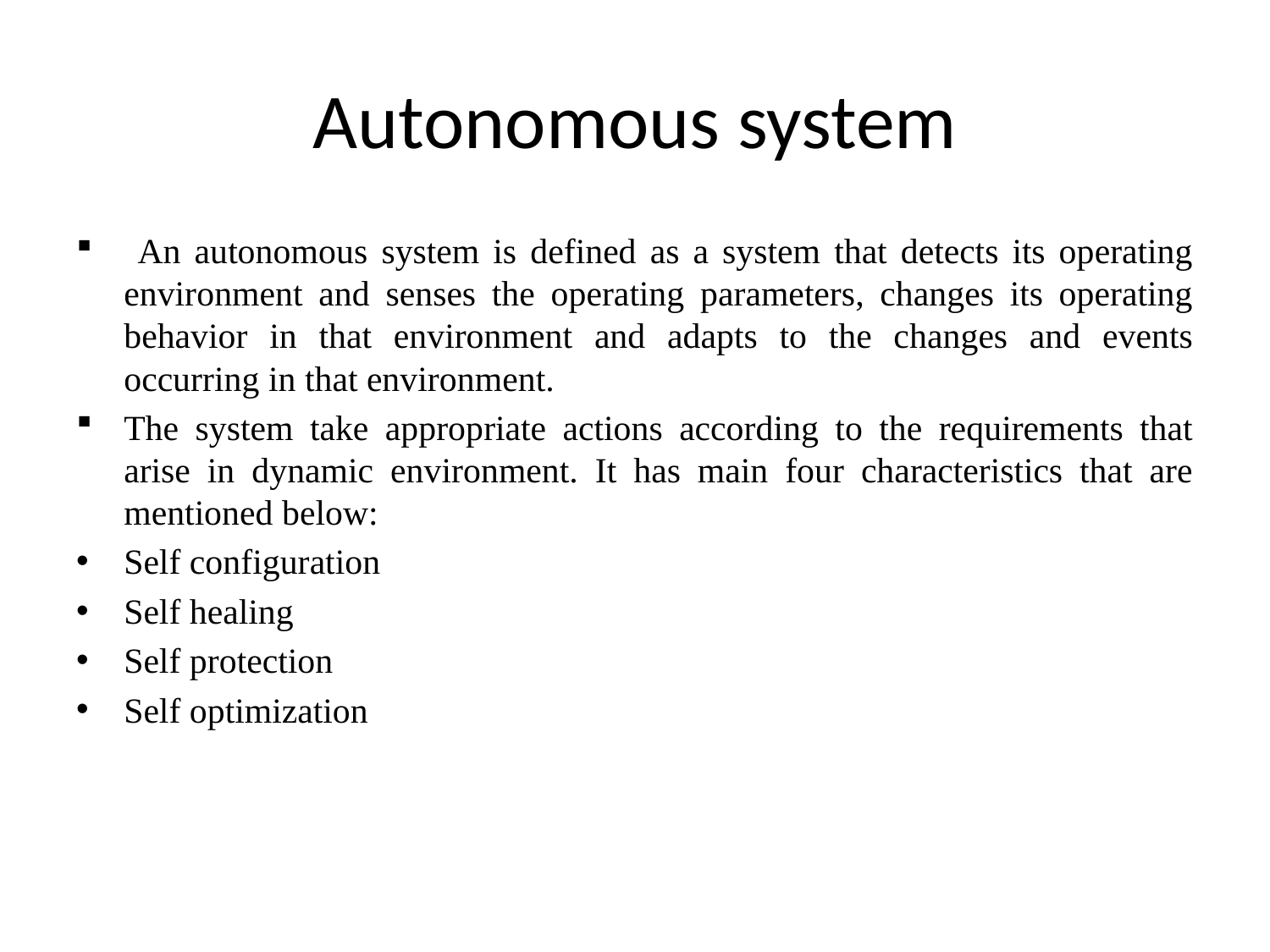

# Autonomous system
 An autonomous system is defined as a system that detects its operating environment and senses the operating parameters, changes its operating behavior in that environment and adapts to the changes and events occurring in that environment.
The system take appropriate actions according to the requirements that arise in dynamic environment. It has main four characteristics that are mentioned below:
Self configuration
Self healing
Self protection
Self optimization